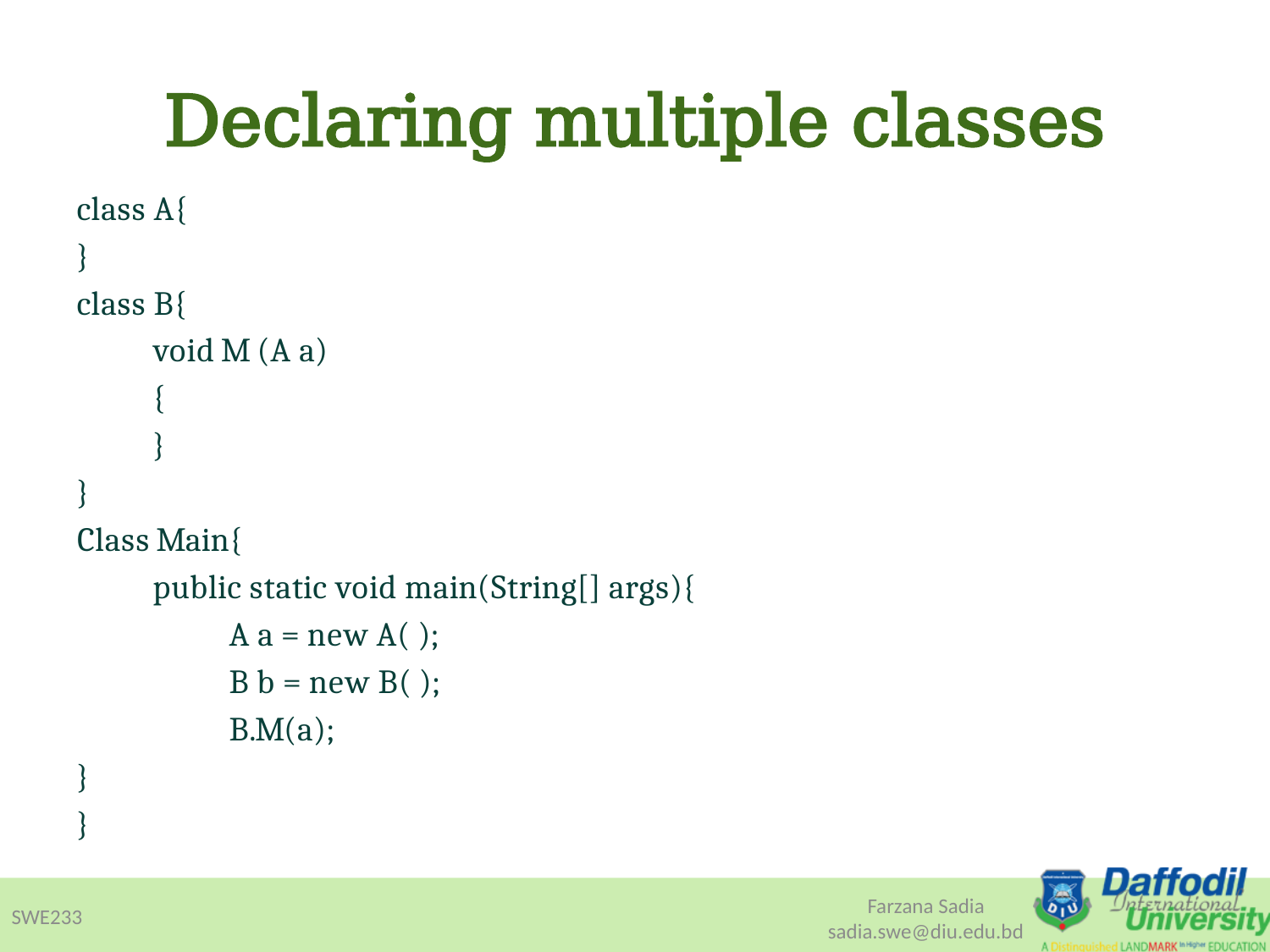

# Declaring multiple classes
class A{
}
class B{
	void M (A a)
	{
	}
}
Class Main{
	public static void main(String[] args){
		A a = new A( );
		B b = new B( );
		B.M(a);
}
}